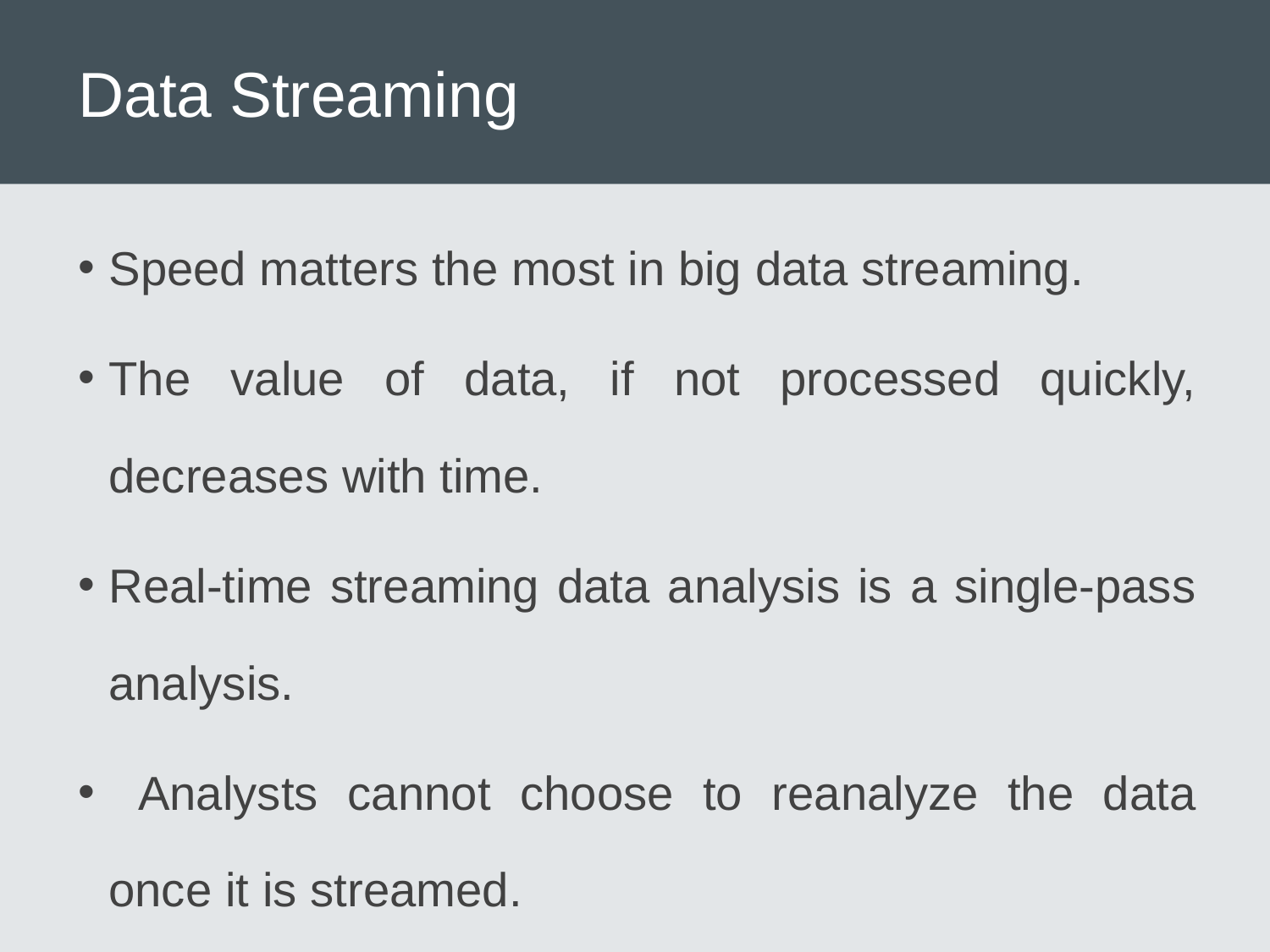

# Data Streaming
Speed matters the most in big data streaming.
The value of data, if not processed quickly, decreases with time.
Real-time streaming data analysis is a single-pass analysis.
 Analysts cannot choose to reanalyze the data once it is streamed.